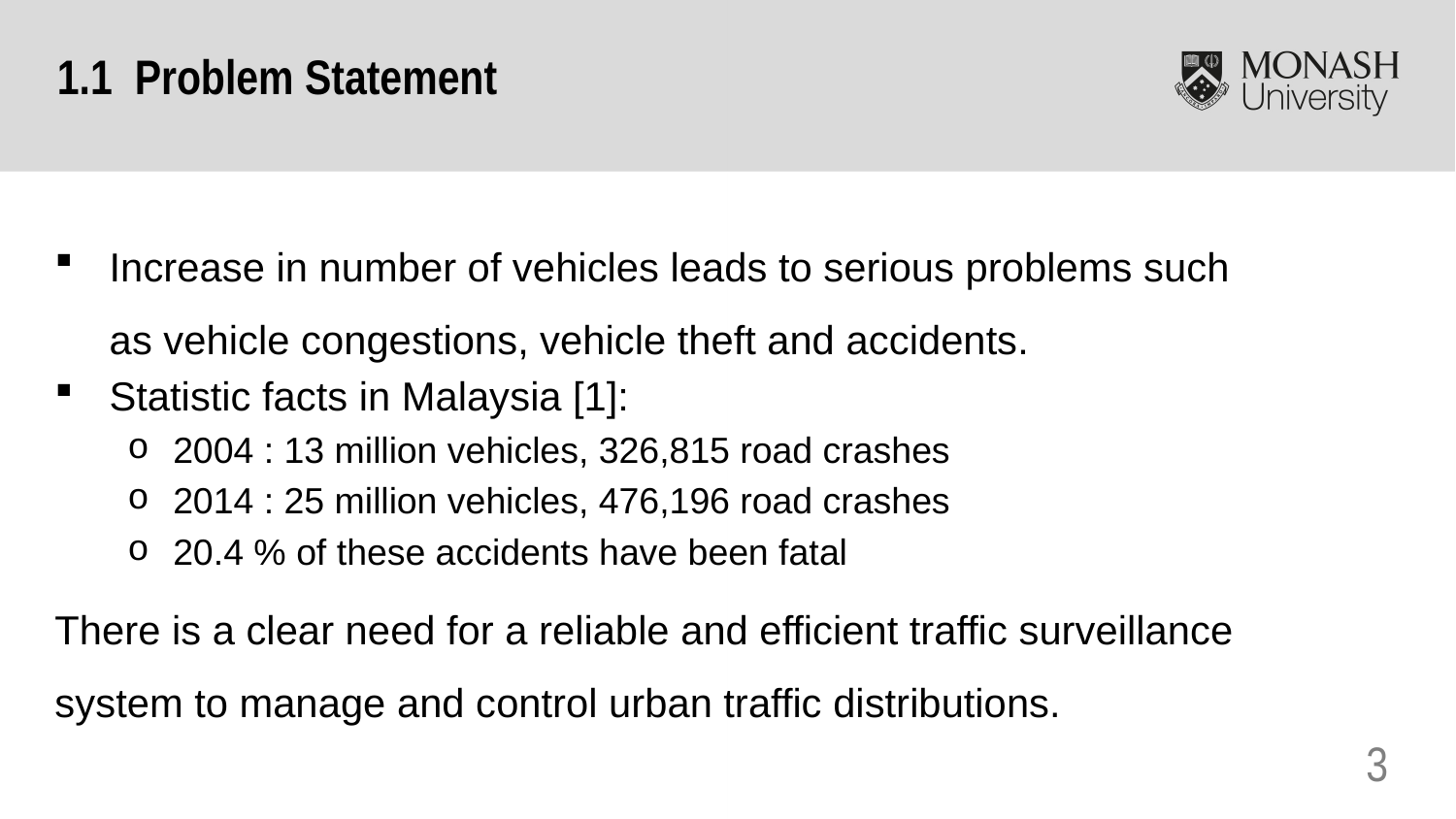

1.1  Problem Statement
Increase in number of vehicles leads to serious problems such as vehicle congestions, vehicle theft and accidents.
Statistic facts in Malaysia [1]:
2004 : 13 million vehicles, 326,815 road crashes
2014 : 25 million vehicles, 476,196 road crashes
20.4 % of these accidents have been fatal
There is a clear need for a reliable and efficient traffic surveillance system to manage and control urban traffic distributions.